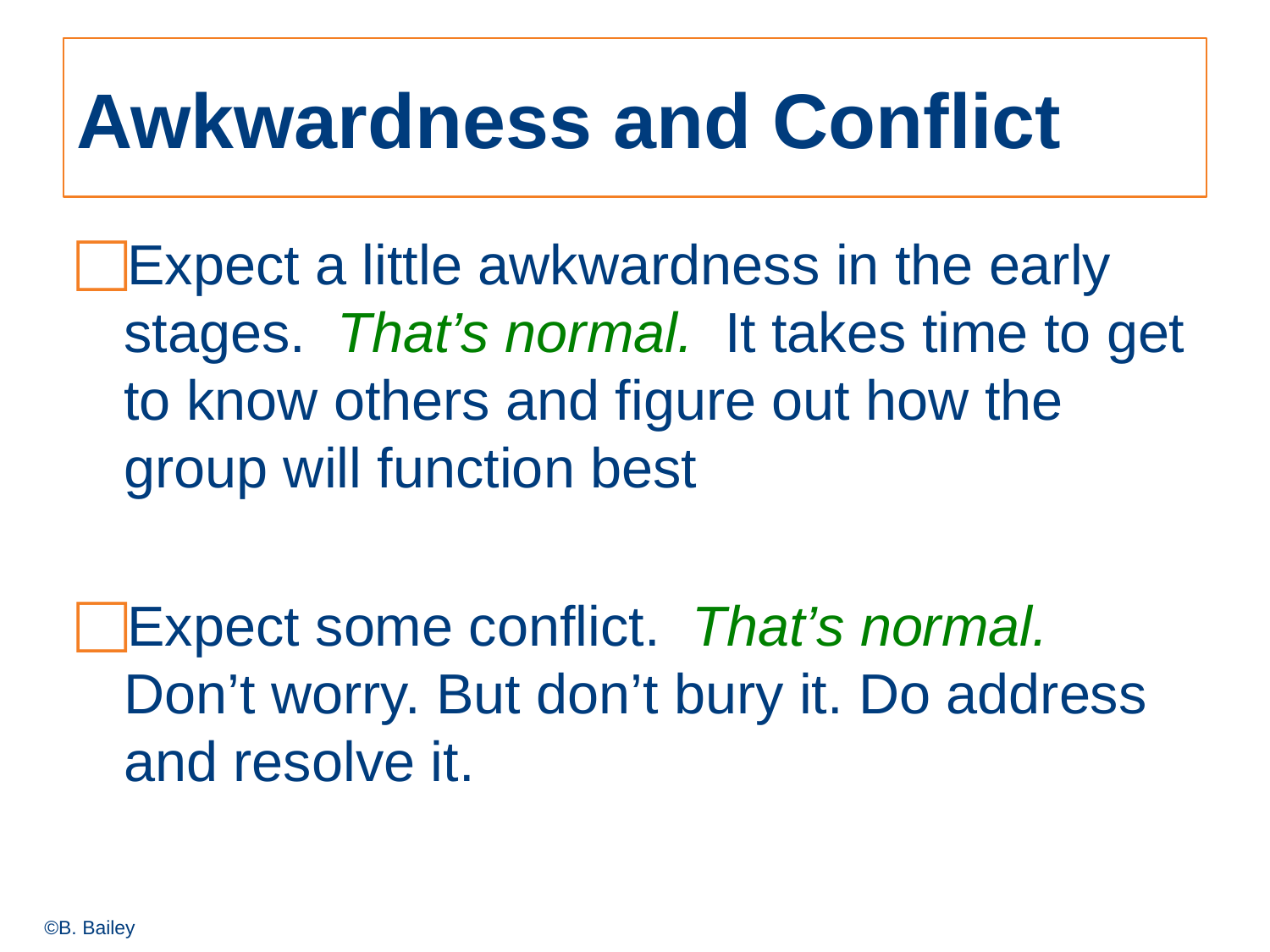

# Awkwardness and Conflict
Expect a little awkwardness in the early stages.  That’s normal.  It takes time to get to know others and figure out how the group will function best

Expect some conflict.  That’s normal. Don’t worry. But don’t bury it. Do address and resolve it.
©B. Bailey